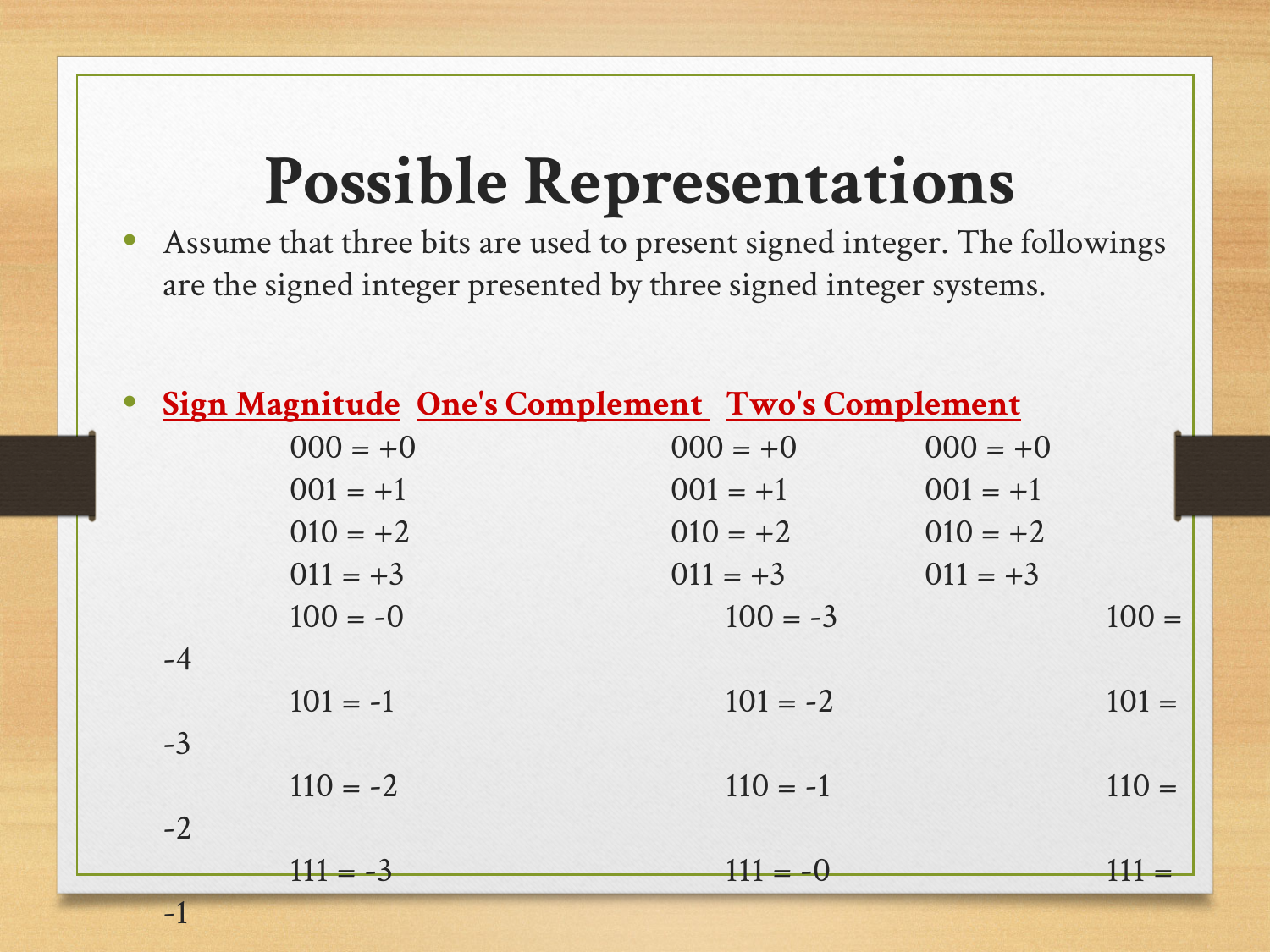

Possible Representations
Assume that three bits are used to present signed integer. The followings are the signed integer presented by three signed integer systems.

Sign Magnitude	One's Complement   Two's Complement
	000 = +0			000 = +0		000 = +0
	001 = +1			001 = +1		001 = +1
	010 = +2			010 = +2		010 = +2
	011 = +3			011 = +3		011 = +3
	100 = -0			       100 = -3		       100 = -4
	101 = -1			       101 = -2		       101 = -3
	110 = -2			       110 = -1		       110 = -2
	111 = -3			       111 = -0		       111 = -1
Which one is best?  Why?